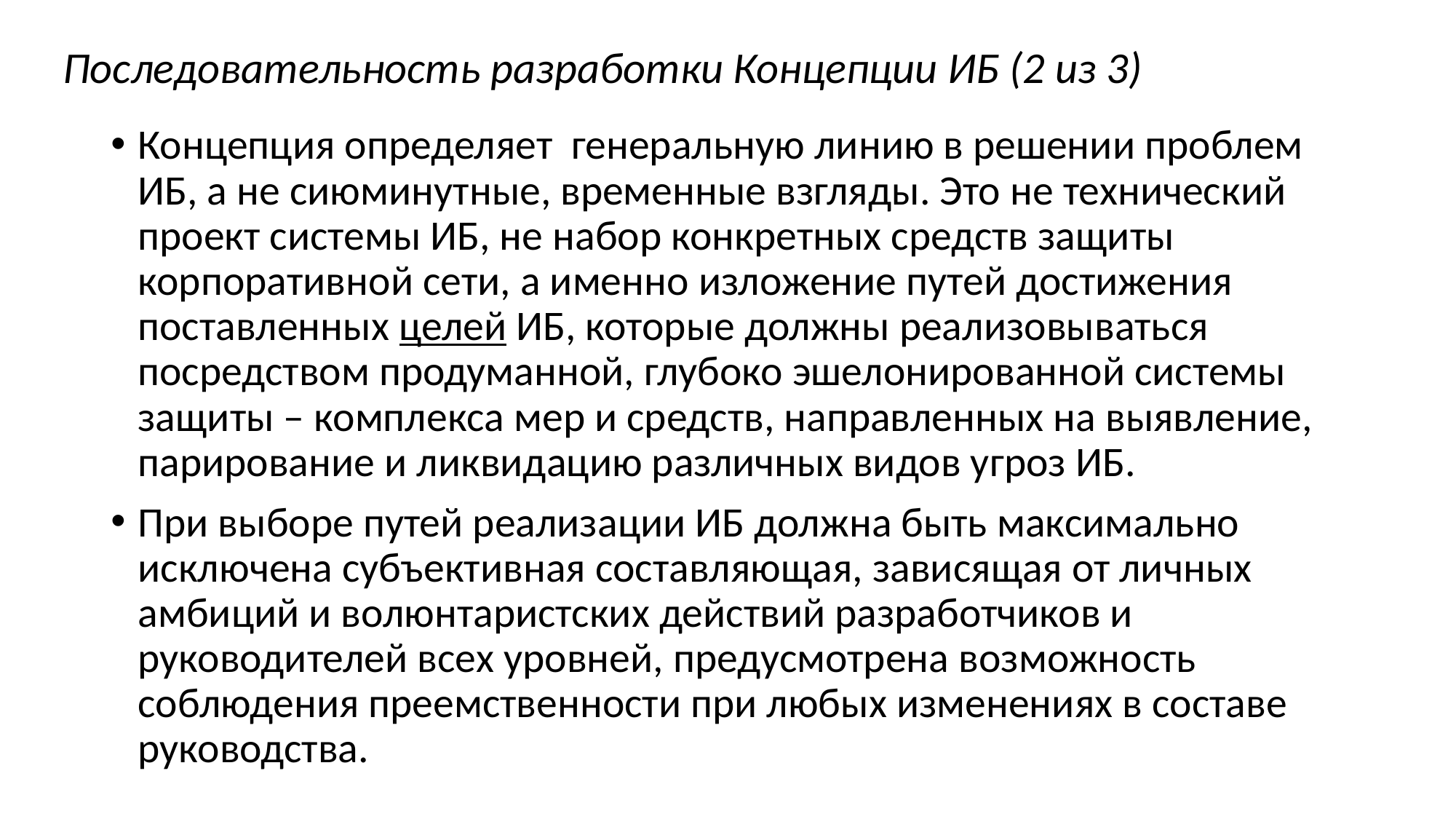

# Последовательность разработки Концепции ИБ (2 из 3)
Концепция определяет  генеральную линию в решении проблем ИБ, а не сиюминутные, временные взгляды. Это не технический проект системы ИБ, не набор конкретных средств защиты корпоративной сети, а именно изложение путей достижения поставленных целей ИБ, которые должны реализовываться посредством продуманной, глубоко эшелонированной системы защиты – комплекса мер и средств, направленных на выявление, парирование и ликвидацию различных видов угроз ИБ.
При выборе путей реализации ИБ должна быть максимально исключена субъективная составляющая, зависящая от личных амбиций и волюнтаристских действий разработчиков и руководителей всех уровней, предусмотрена возможность соблюдения преемственности при любых изменениях в составе руководства.